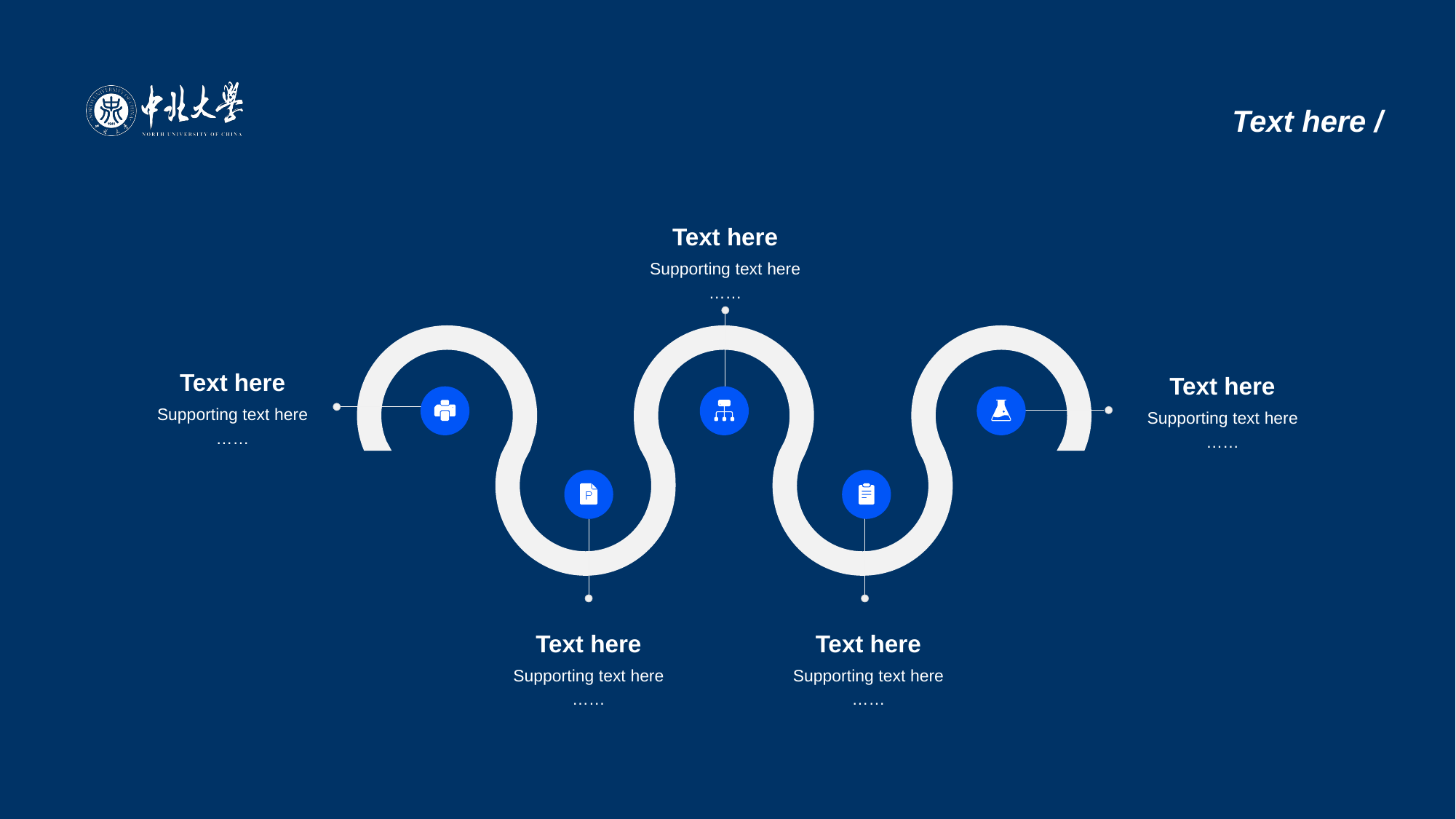

# Text here /
Text here
Supporting text here
……

Text here
Supporting text here
……

Text here
Supporting text here
……

Text here
Text here
Supporting text here
……

Supporting text here
……